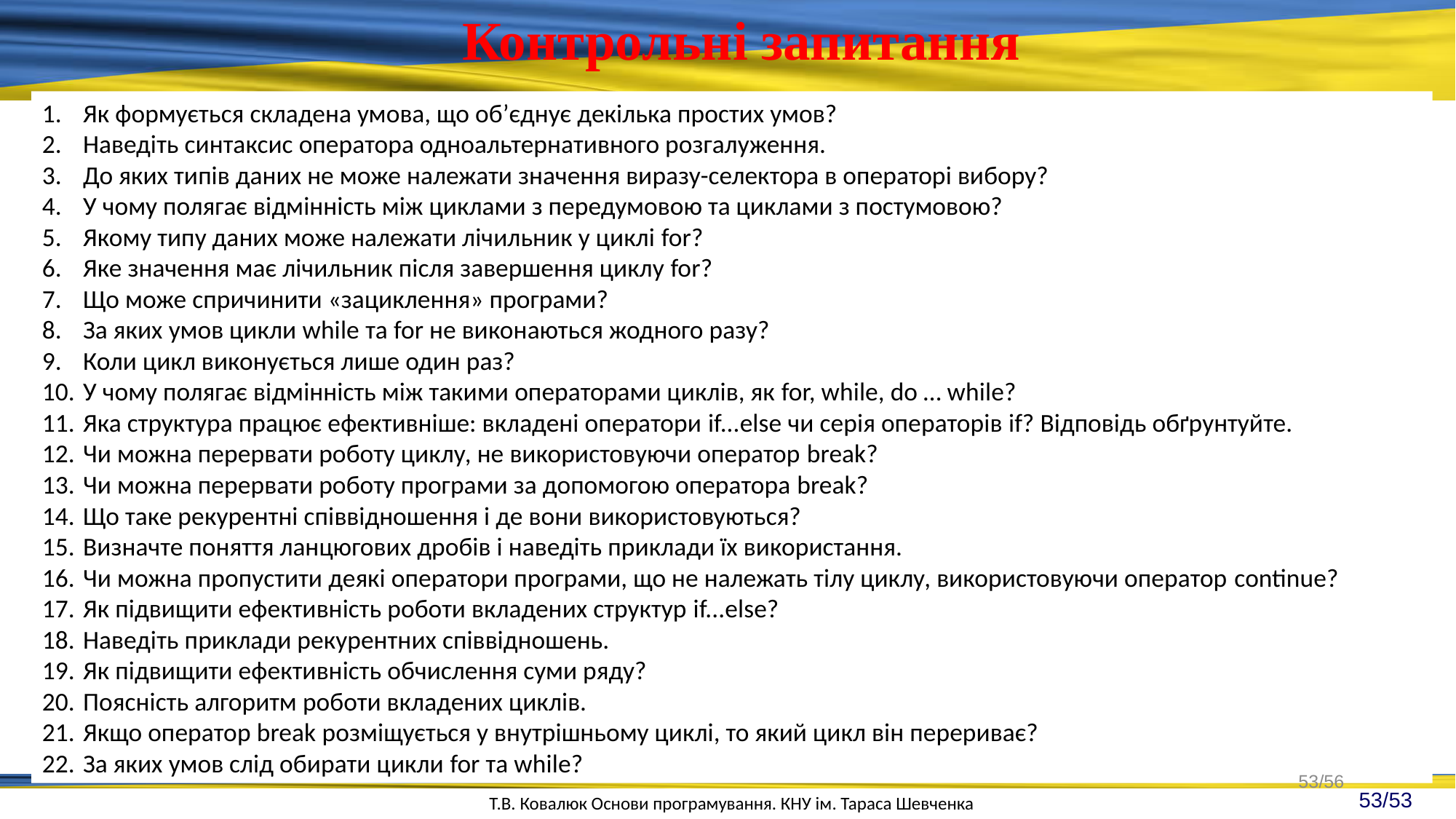

Контрольні запитання
Як формується складена умова, що об’єднує декілька простих умов?
Наведіть синтаксис оператора одноальтернативного розгалуження.
До яких типів даних не може належати значення виразу-селектора в операторі вибору?
У чому полягає відмінність між циклами з передумовою та циклами з постумовою?
Якому типу даних може належати лічильник у циклі for?
Яке значення має лічильник після завершення циклу for?
Що може спричинити «зациклення» програми?
За яких умов цикли while та for не виконаються жодного разу?
Коли цикл виконується лише один раз?
У чому полягає відмінність між такими операторами циклів, як for, while, do … while?
Яка структура працює ефективніше: вкладені оператори if...else чи серія операторів if? Відповідь обґрунтуйте.
Чи можна перервати роботу циклу, не використовуючи оператор break?
Чи можна перервати роботу програми за допомогою оператора break?
Що таке рекурентні співвідношення і де вони використовуються?
Визначте поняття ланцюгових дробів і наведіть приклади їх використання.
Чи можна пропустити деякі оператори програми, що не належать тілу циклу, використовуючи оператор continue?
Як підвищити ефективність роботи вкладених структур if...else?
Наведіть приклади рекурентних співвідношень.
Як підвищити ефективність обчислення суми ряду?
Поясність алгоритм роботи вкладених циклів.
Якщо оператор break розміщується у внутрішньому циклі, то який цикл він перериває?
За яких умов слід обирати цикли for та while?
53/56